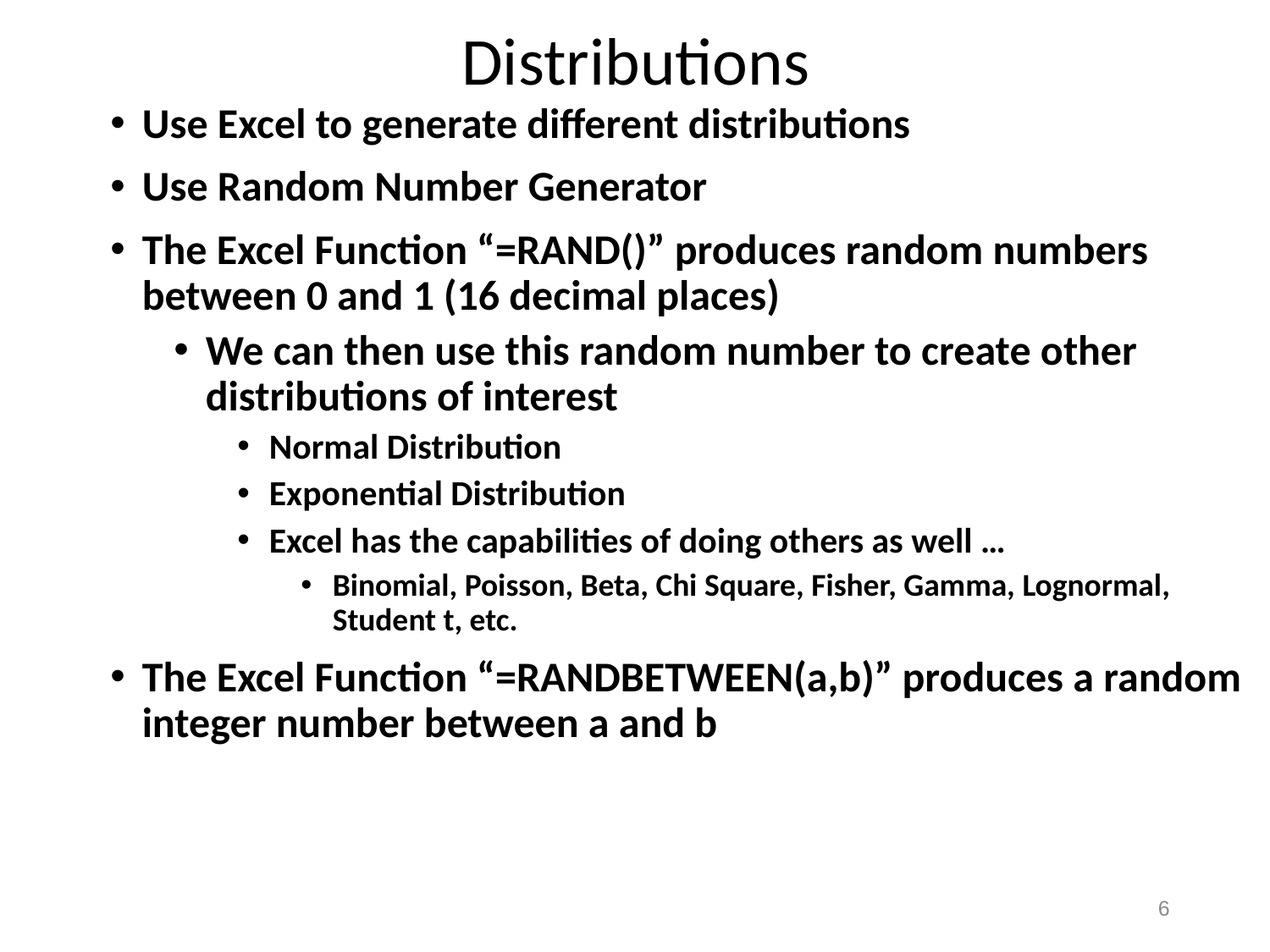

Distributions
Use Excel to generate different distributions
Use Random Number Generator
The Excel Function “=RAND()” produces random numbers between 0 and 1 (16 decimal places)
We can then use this random number to create other distributions of interest
Normal Distribution
Exponential Distribution
Excel has the capabilities of doing others as well …
Binomial, Poisson, Beta, Chi Square, Fisher, Gamma, Lognormal, Student t, etc.
The Excel Function “=RANDBETWEEN(a,b)” produces a random integer number between a and b

6